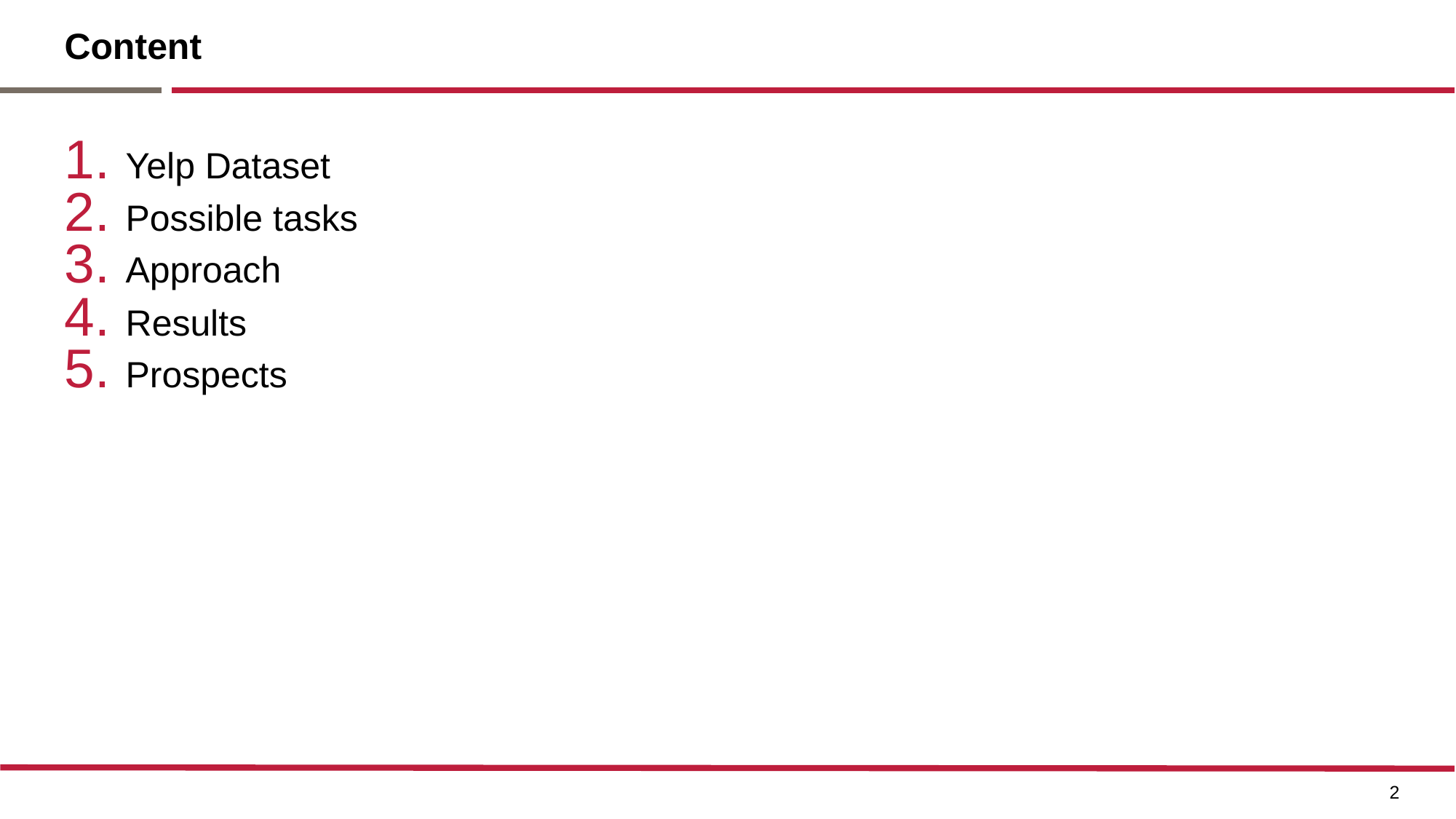

# Content
Yelp Dataset
Possible tasks
Approach
Results
Prospects

2